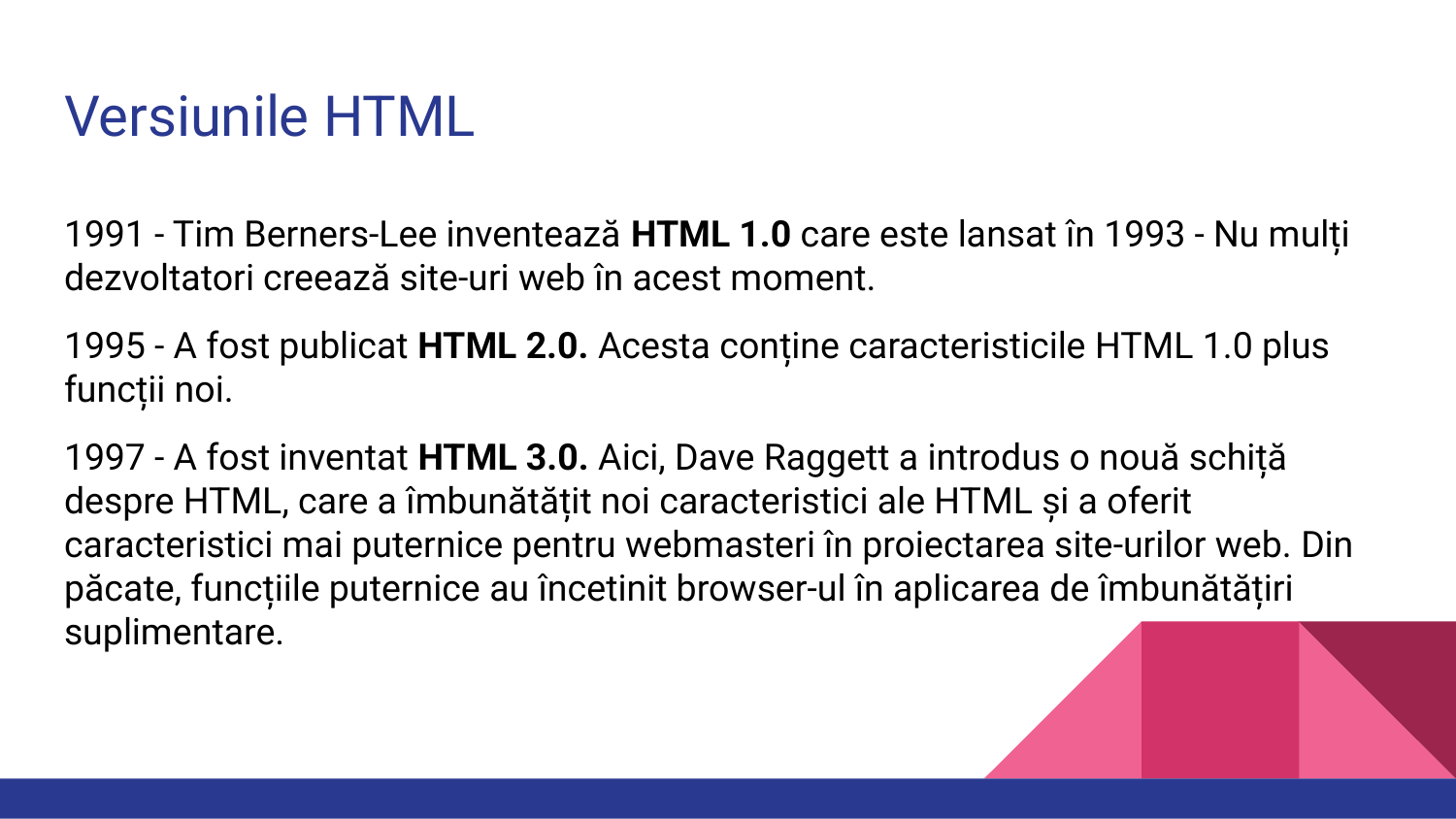

# Versiunile HTML
1991 - Tim Berners-Lee inventează HTML 1.0 care este lansat în 1993 - Nu mulți dezvoltatori creează site-uri web în acest moment.
1995 - A fost publicat HTML 2.0. Acesta conține caracteristicile HTML 1.0 plus funcții noi.
1997 - A fost inventat HTML 3.0. Aici, Dave Raggett a introdus o nouă schiță despre HTML, care a îmbunătățit noi caracteristici ale HTML și a oferit caracteristici mai puternice pentru webmasteri în proiectarea site-urilor web. Din păcate, funcțiile puternice au încetinit browser-ul în aplicarea de îmbunătățiri suplimentare.